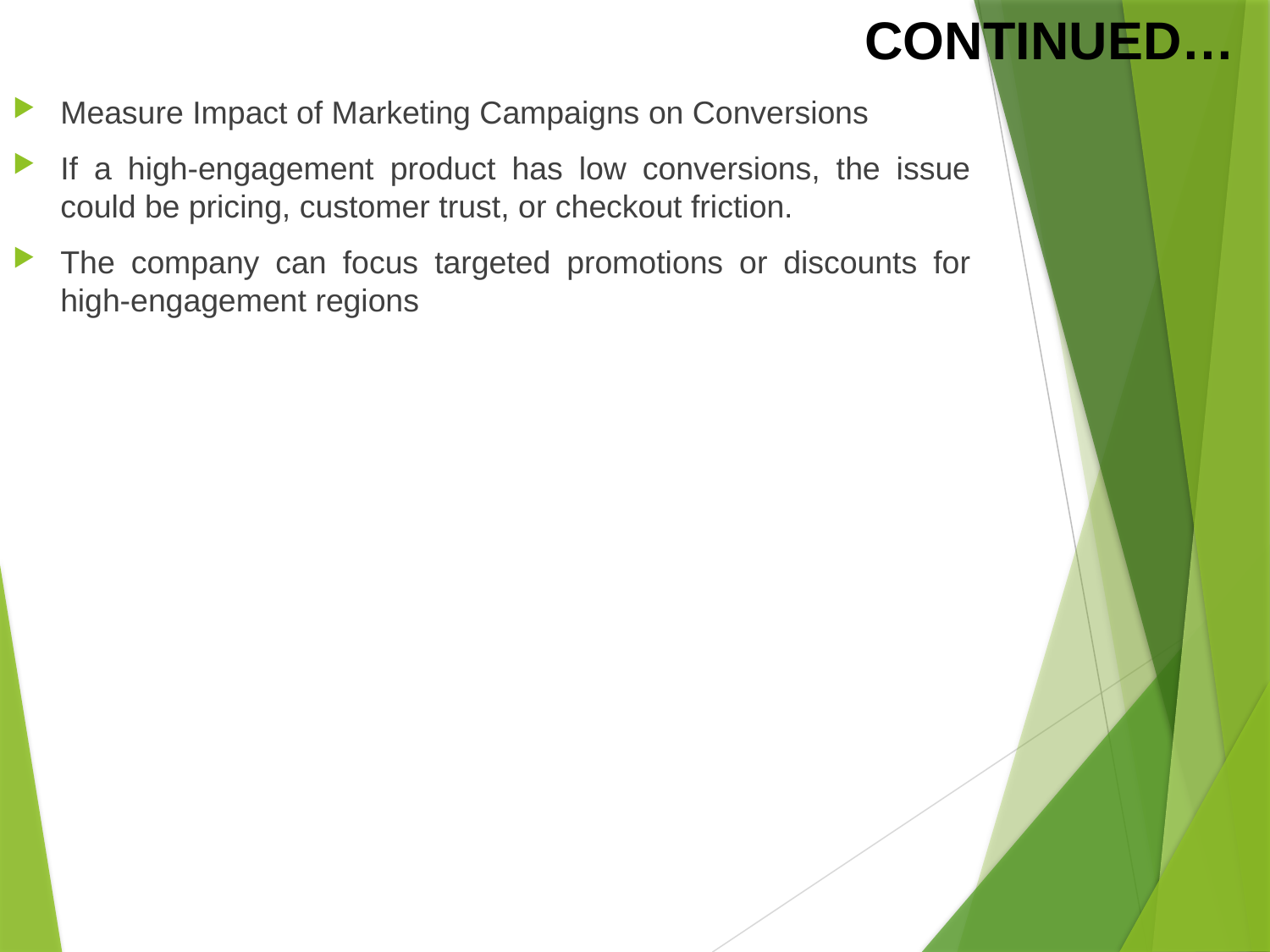

# CONTINUED…
Measure Impact of Marketing Campaigns on Conversions
If a high-engagement product has low conversions, the issue could be pricing, customer trust, or checkout friction.
The company can focus targeted promotions or discounts for high-engagement regions